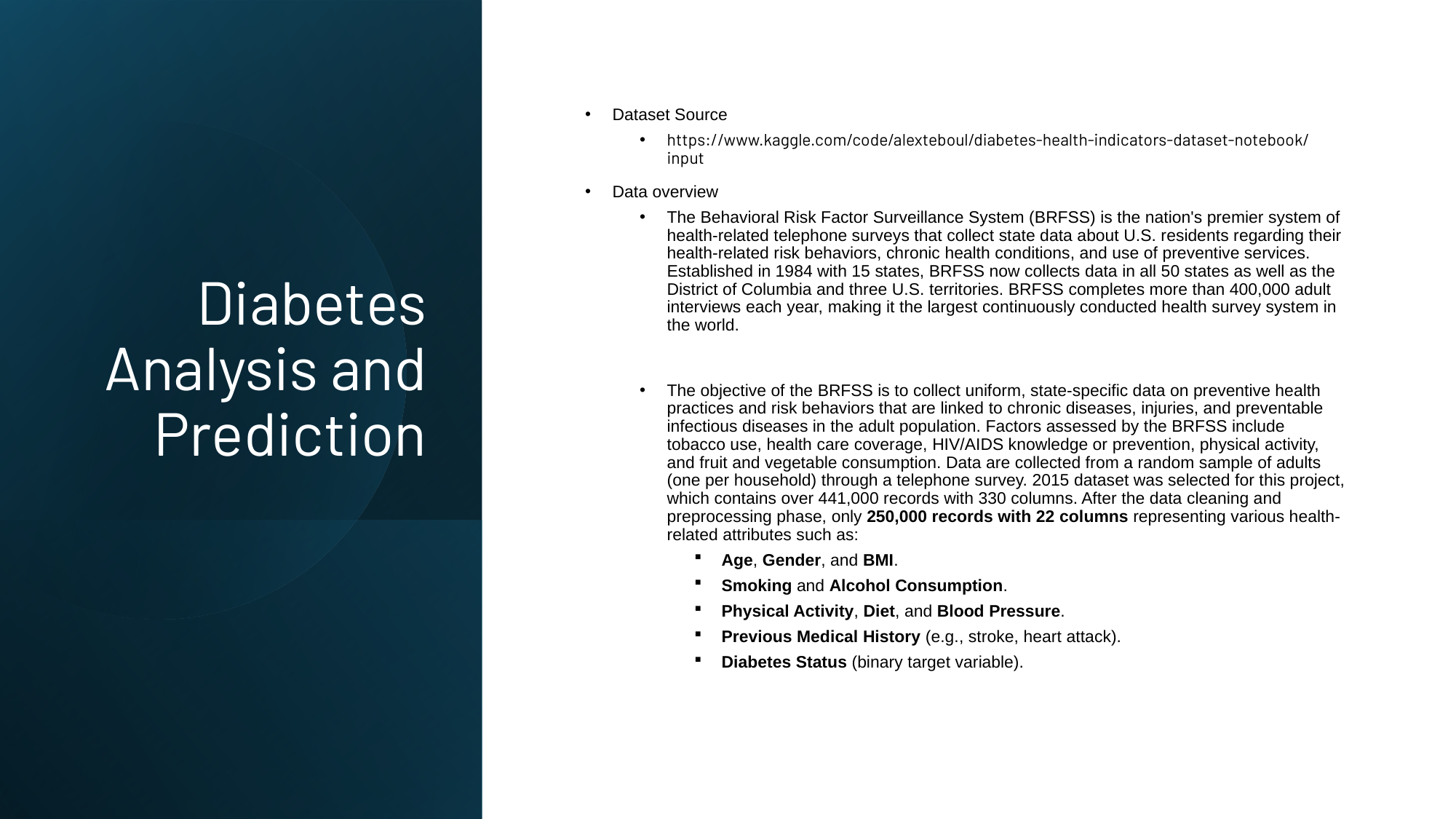

# Diabetes Analysis and Prediction
Dataset Source
https://www.kaggle.com/code/alexteboul/diabetes-health-indicators-dataset-notebook/input
Data overview
The Behavioral Risk Factor Surveillance System (BRFSS) is the nation's premier system of health-related telephone surveys that collect state data about U.S. residents regarding their health-related risk behaviors, chronic health conditions, and use of preventive services. Established in 1984 with 15 states, BRFSS now collects data in all 50 states as well as the District of Columbia and three U.S. territories. BRFSS completes more than 400,000 adult interviews each year, making it the largest continuously conducted health survey system in the world.

The objective of the BRFSS is to collect uniform, state-specific data on preventive health practices and risk behaviors that are linked to chronic diseases, injuries, and preventable infectious diseases in the adult population. Factors assessed by the BRFSS include tobacco use, health care coverage, HIV/AIDS knowledge or prevention, physical activity, and fruit and vegetable consumption. Data are collected from a random sample of adults (one per household) through a telephone survey. 2015 dataset was selected for this project, which contains over 441,000 records with 330 columns. After the data cleaning and preprocessing phase, only 250,000 records with 22 columns representing various health-related attributes such as:
Age, Gender, and BMI.
Smoking and Alcohol Consumption.
Physical Activity, Diet, and Blood Pressure.
Previous Medical History (e.g., stroke, heart attack).
Diabetes Status (binary target variable).